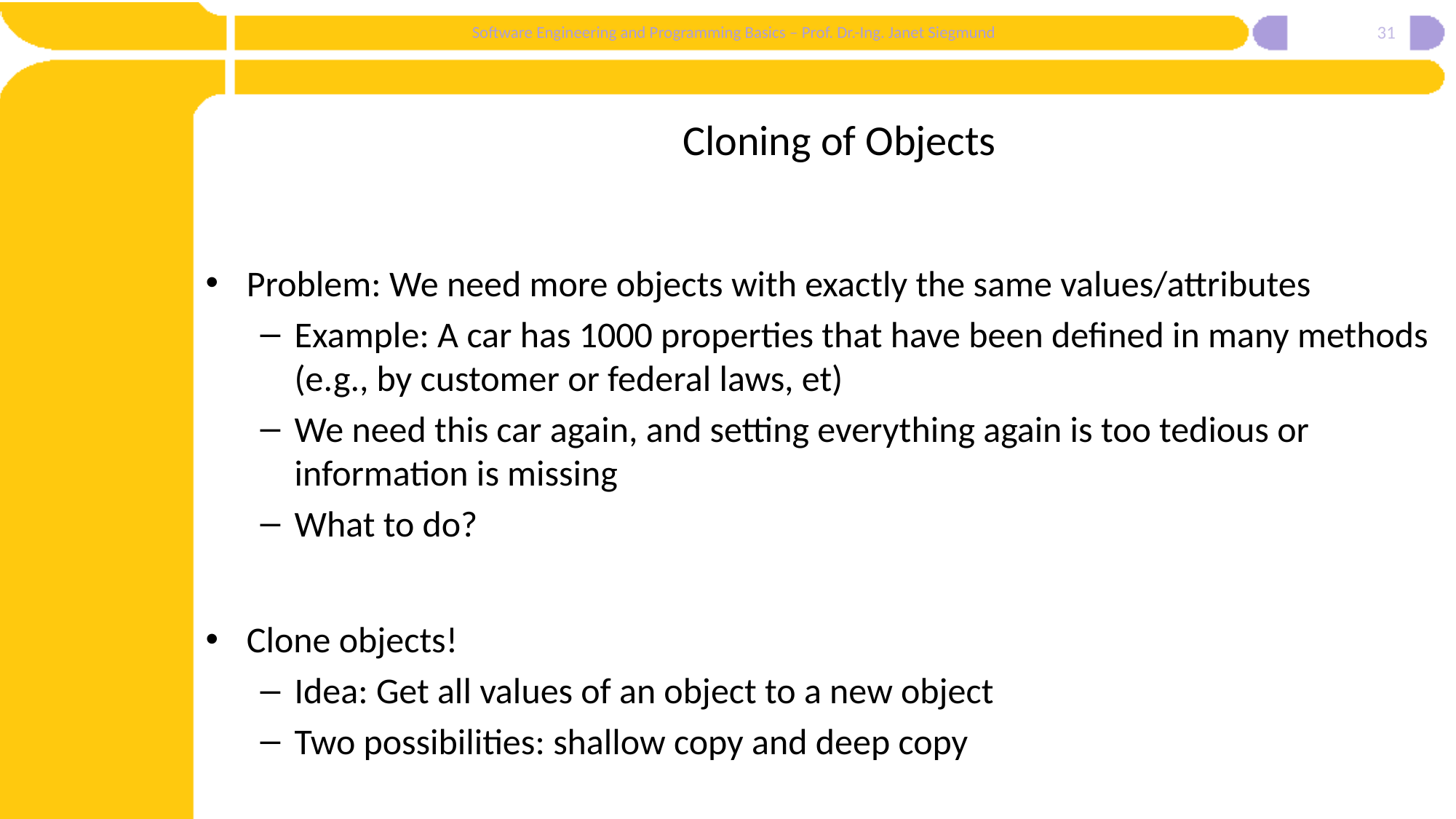

31
# Cloning of Objects
Problem: We need more objects with exactly the same values/attributes
Example: A car has 1000 properties that have been defined in many methods (e.g., by customer or federal laws, et)
We need this car again, and setting everything again is too tedious or information is missing
What to do?

Clone objects!
Idea: Get all values of an object to a new object
Two possibilities: shallow copy and deep copy